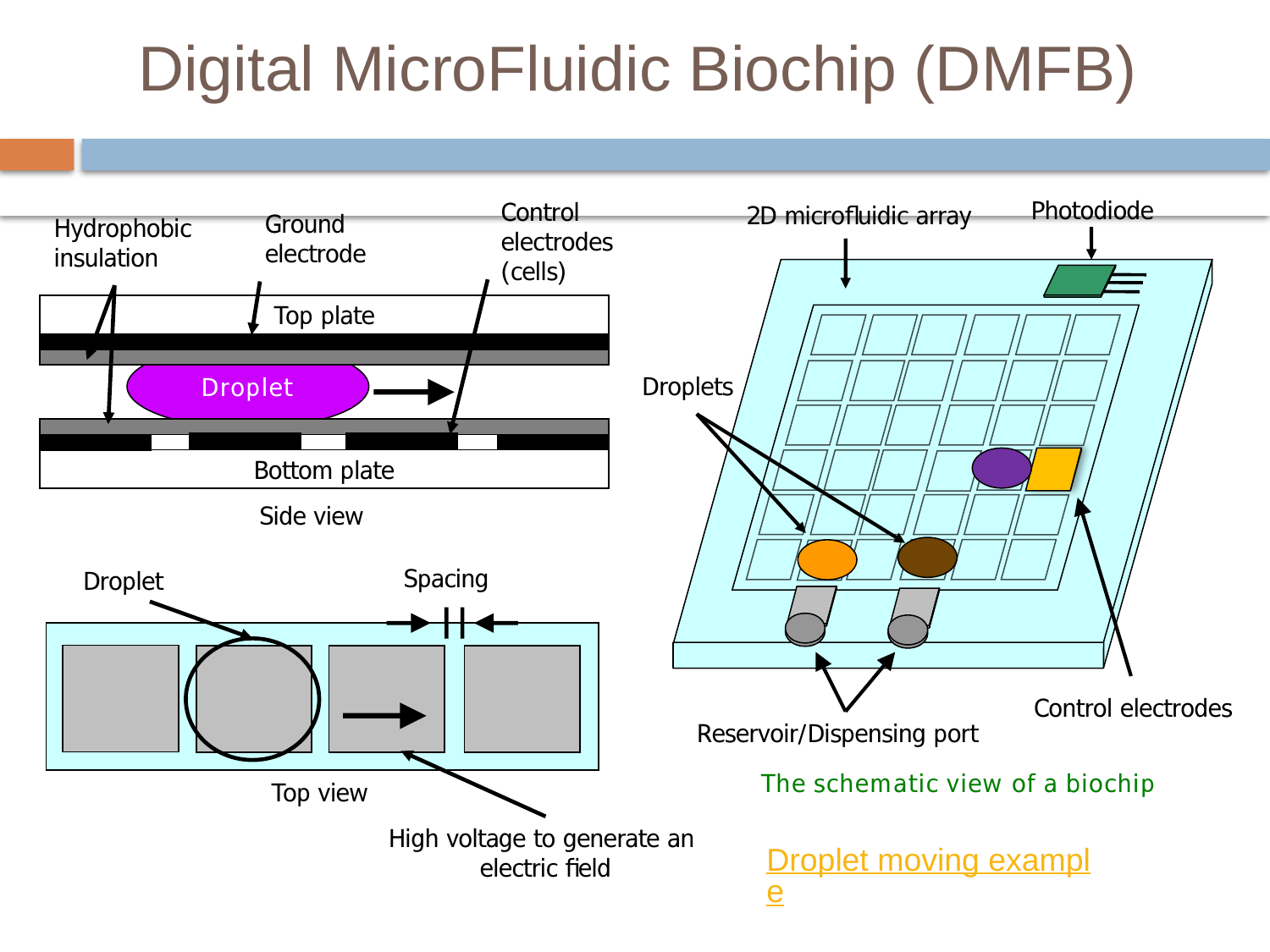

# Digital MicroFluidic Biochip (DMFB)
Photodiode

Control
electrodes (cells)
2D microfluidic array
Ground
electrode
Hydrophobic insulation

Top plate

Droplet

Droplets

Control electrodes
Bottom plate

Side view

Spacing
Droplet

Reservoir/Dispensing port
The schematic view of a biochip
Top view
High voltage to generate an
electric field
Droplet moving example